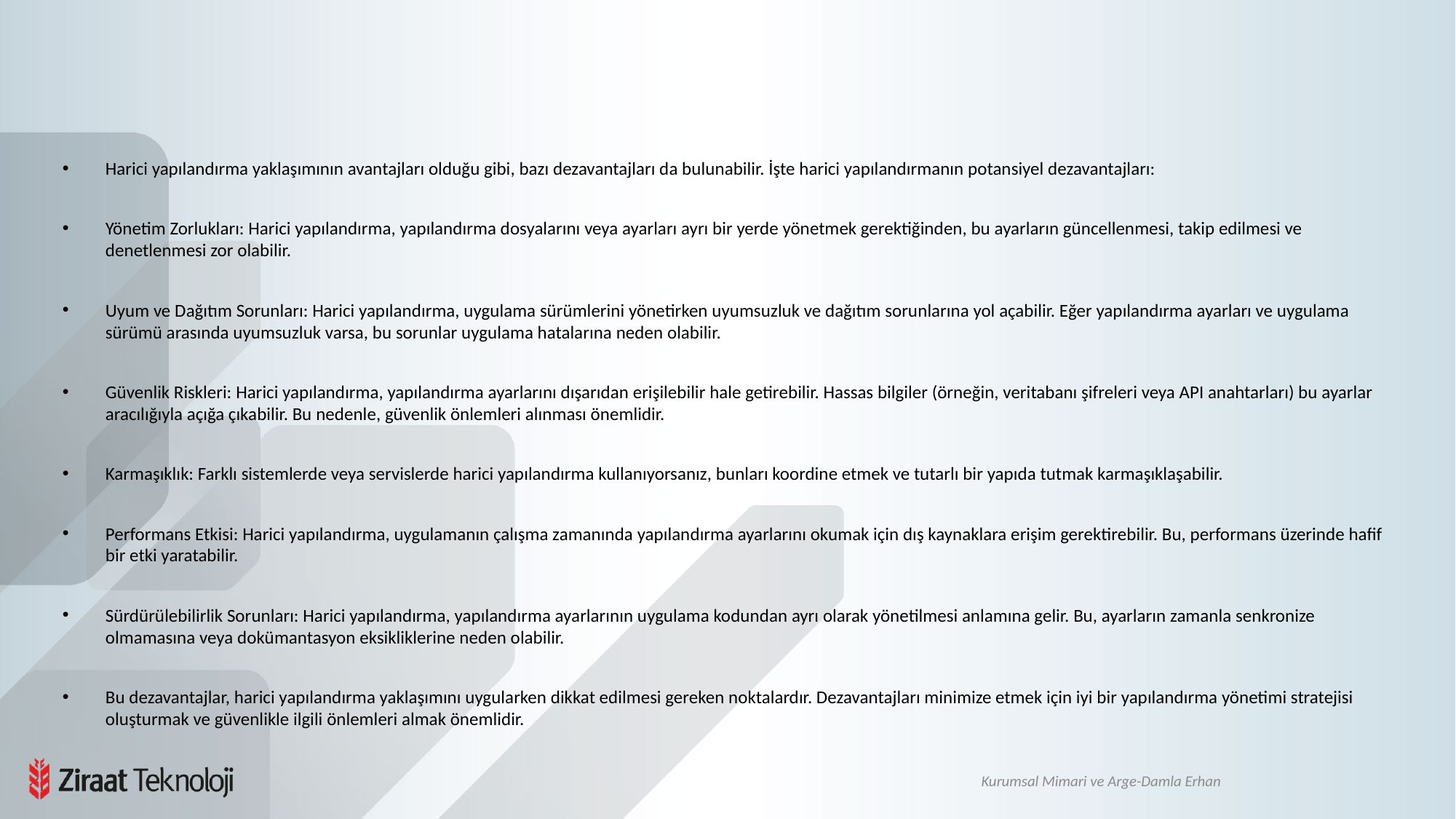

#
Harici yapılandırma yaklaşımının avantajları olduğu gibi, bazı dezavantajları da bulunabilir. İşte harici yapılandırmanın potansiyel dezavantajları:

Yönetim Zorlukları: Harici yapılandırma, yapılandırma dosyalarını veya ayarları ayrı bir yerde yönetmek gerektiğinden, bu ayarların güncellenmesi, takip edilmesi ve denetlenmesi zor olabilir.

Uyum ve Dağıtım Sorunları: Harici yapılandırma, uygulama sürümlerini yönetirken uyumsuzluk ve dağıtım sorunlarına yol açabilir. Eğer yapılandırma ayarları ve uygulama sürümü arasında uyumsuzluk varsa, bu sorunlar uygulama hatalarına neden olabilir.

Güvenlik Riskleri: Harici yapılandırma, yapılandırma ayarlarını dışarıdan erişilebilir hale getirebilir. Hassas bilgiler (örneğin, veritabanı şifreleri veya API anahtarları) bu ayarlar aracılığıyla açığa çıkabilir. Bu nedenle, güvenlik önlemleri alınması önemlidir.

Karmaşıklık: Farklı sistemlerde veya servislerde harici yapılandırma kullanıyorsanız, bunları koordine etmek ve tutarlı bir yapıda tutmak karmaşıklaşabilir.

Performans Etkisi: Harici yapılandırma, uygulamanın çalışma zamanında yapılandırma ayarlarını okumak için dış kaynaklara erişim gerektirebilir. Bu, performans üzerinde hafif bir etki yaratabilir.

Sürdürülebilirlik Sorunları: Harici yapılandırma, yapılandırma ayarlarının uygulama kodundan ayrı olarak yönetilmesi anlamına gelir. Bu, ayarların zamanla senkronize olmamasına veya dokümantasyon eksikliklerine neden olabilir.

Bu dezavantajlar, harici yapılandırma yaklaşımını uygularken dikkat edilmesi gereken noktalardır. Dezavantajları minimize etmek için iyi bir yapılandırma yönetimi stratejisi oluşturmak ve güvenlikle ilgili önlemleri almak önemlidir.

Kurumsal Mimari ve Arge-Damla Erhan